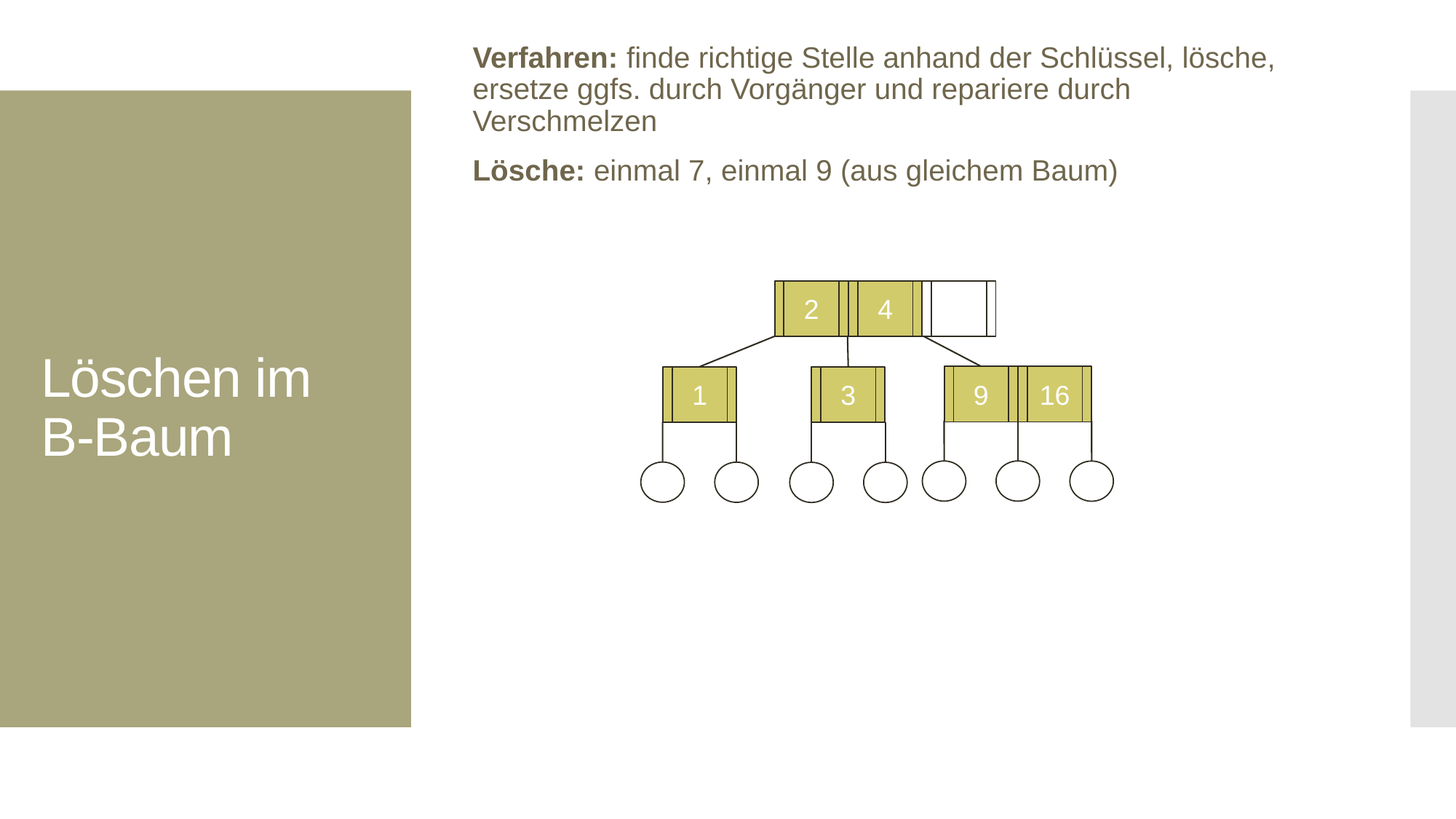

Verfahren: finde richtige Stelle anhand der Schlüssel, lösche, ersetze ggfs. durch Vorgänger und repariere durch Verschmelzen
Lösche: einmal 7, einmal 9 (aus gleichem Baum)
# Löschen im    B-Baum
2
4

9
16
1
3